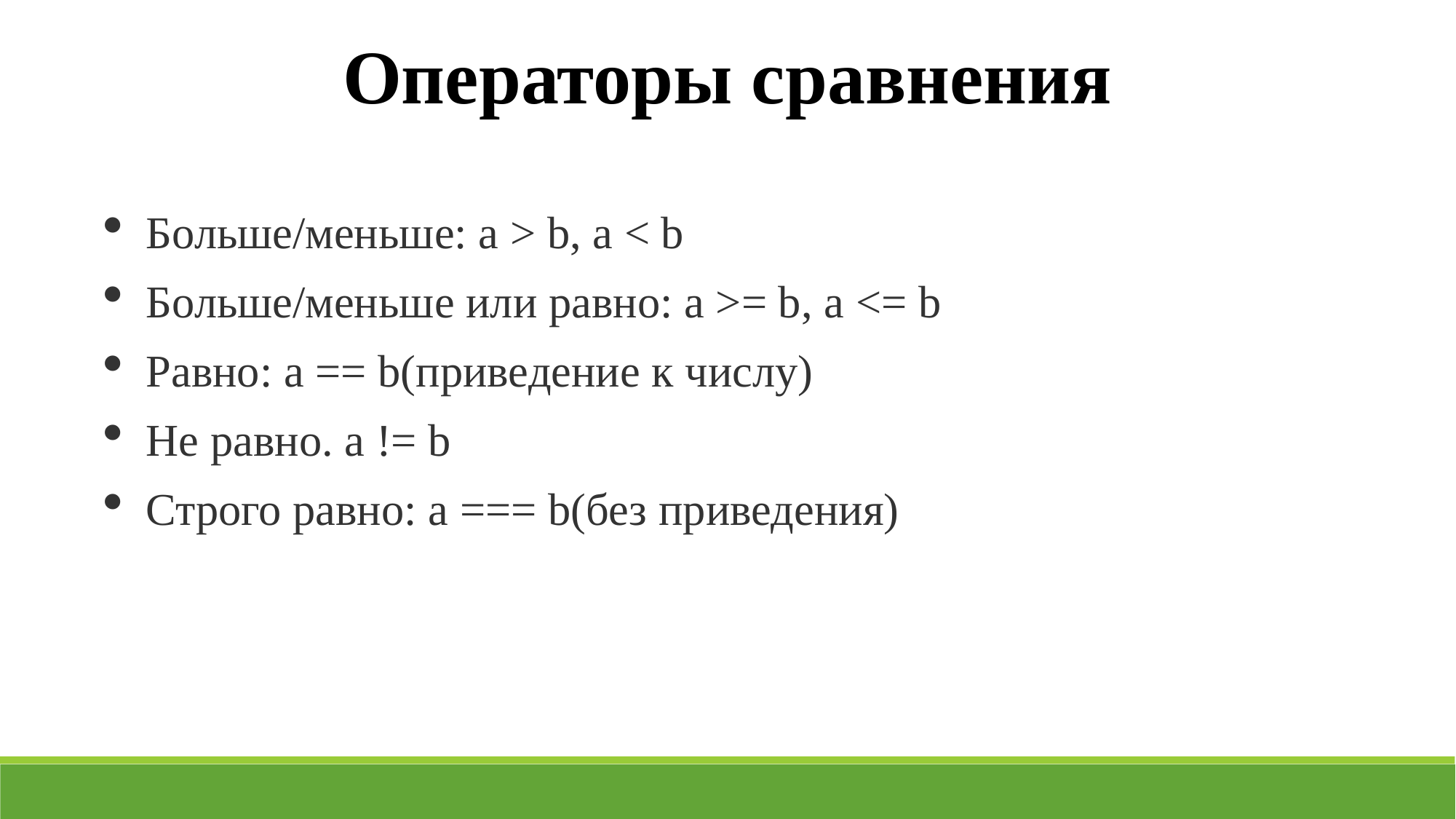

Операторы сравнения
Больше/меньше: a > b, a < b
Больше/меньше или равно: a >= b, a <= b
Равно: a == b(приведение к числу)
Не равно. a != b
Строго равно: a === b(без приведения)